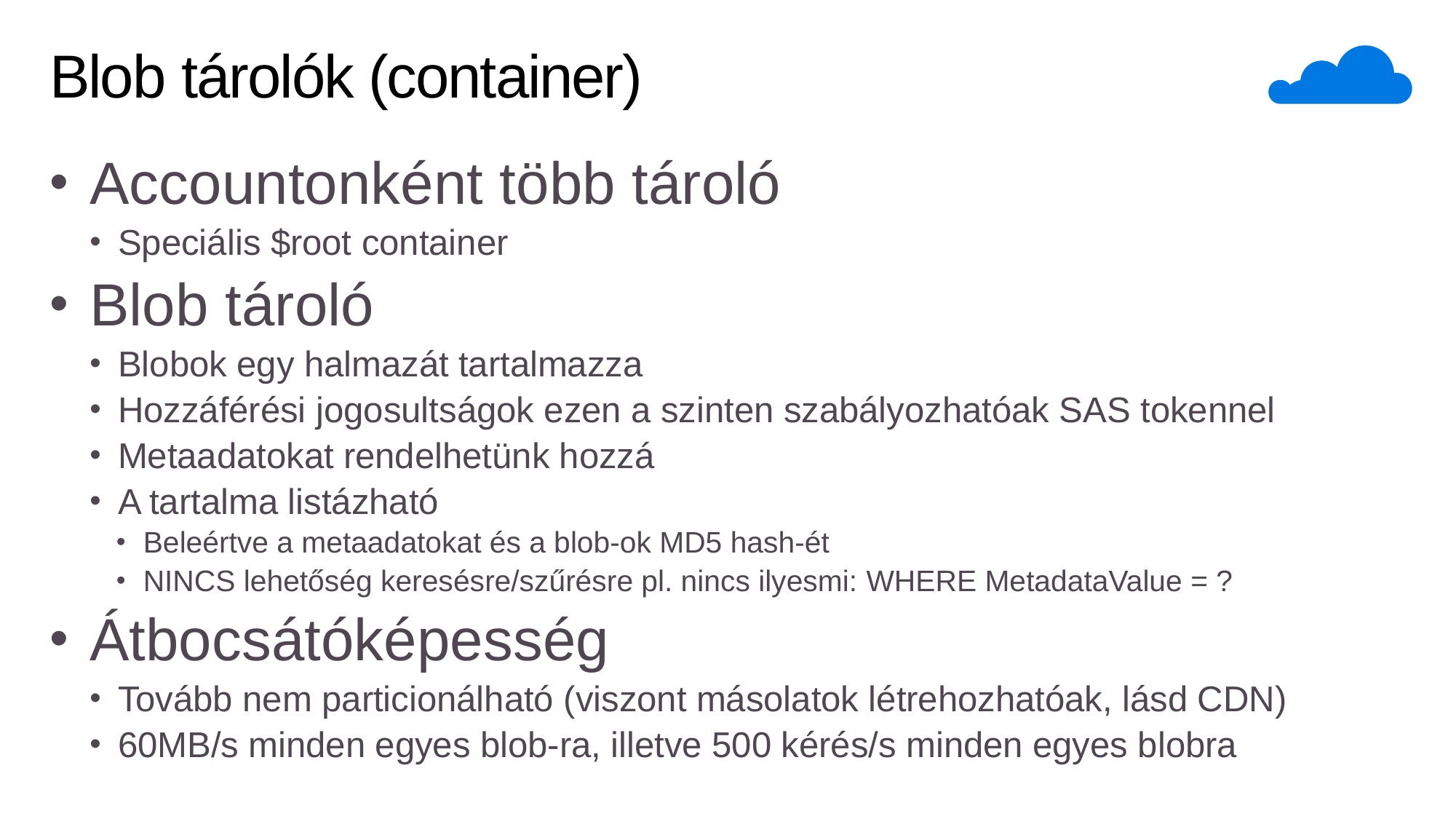

# Blob tárolók (container)
Accountonként több tároló
Speciális $root container
Blob tároló
Blobok egy halmazát tartalmazza
Hozzáférési jogosultságok ezen a szinten szabályozhatóak SAS tokennel
Metaadatokat rendelhetünk hozzá
A tartalma listázható
Beleértve a metaadatokat és a blob-ok MD5 hash-ét
NINCS lehetőség keresésre/szűrésre pl. nincs ilyesmi: WHERE MetadataValue = ?
Átbocsátóképesség
Tovább nem particionálható (viszont másolatok létrehozhatóak, lásd CDN)
60MB/s minden egyes blob-ra, illetve 500 kérés/s minden egyes blobra